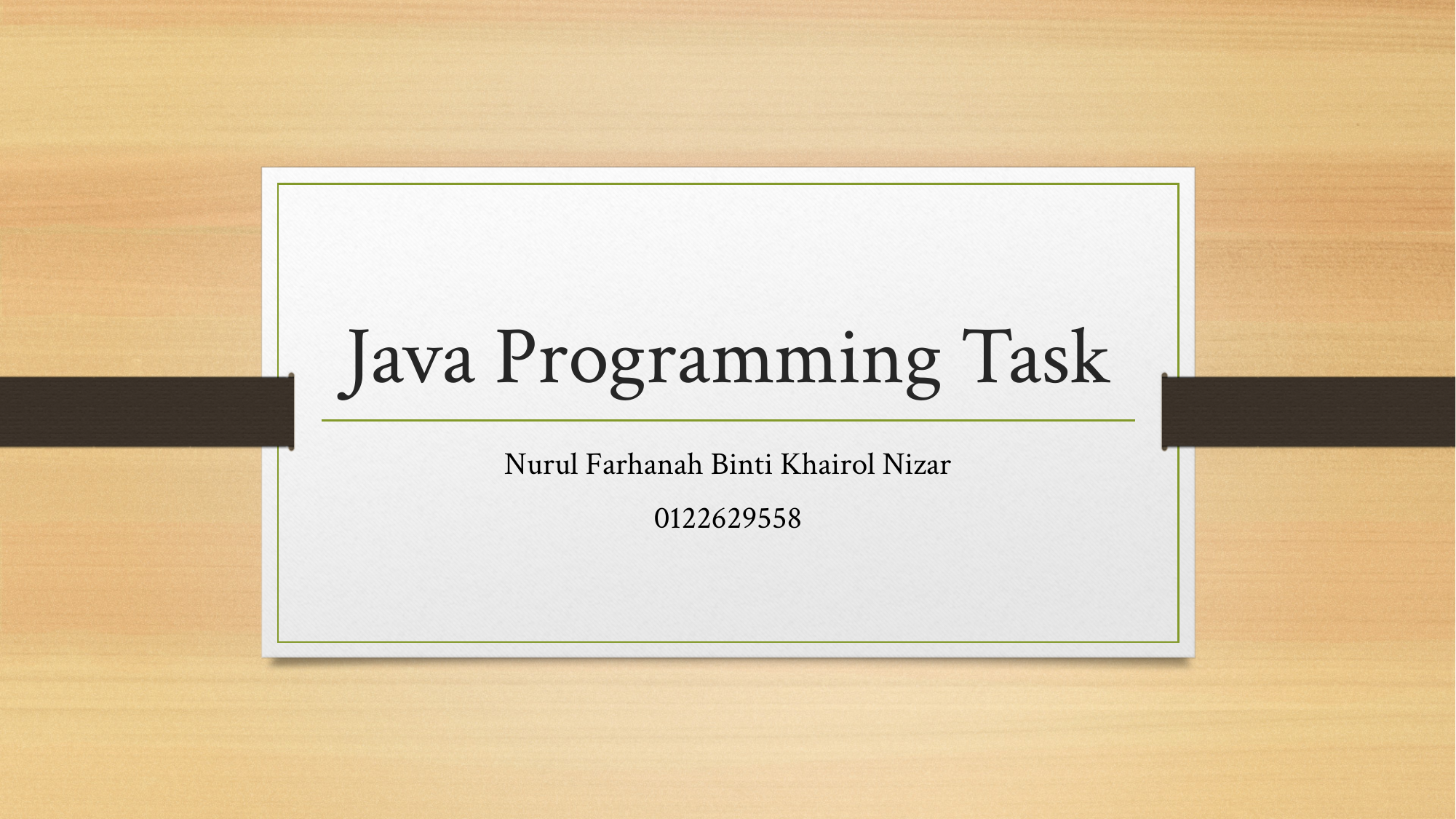

# Java Programming Task
Nurul Farhanah Binti Khairol Nizar
0122629558